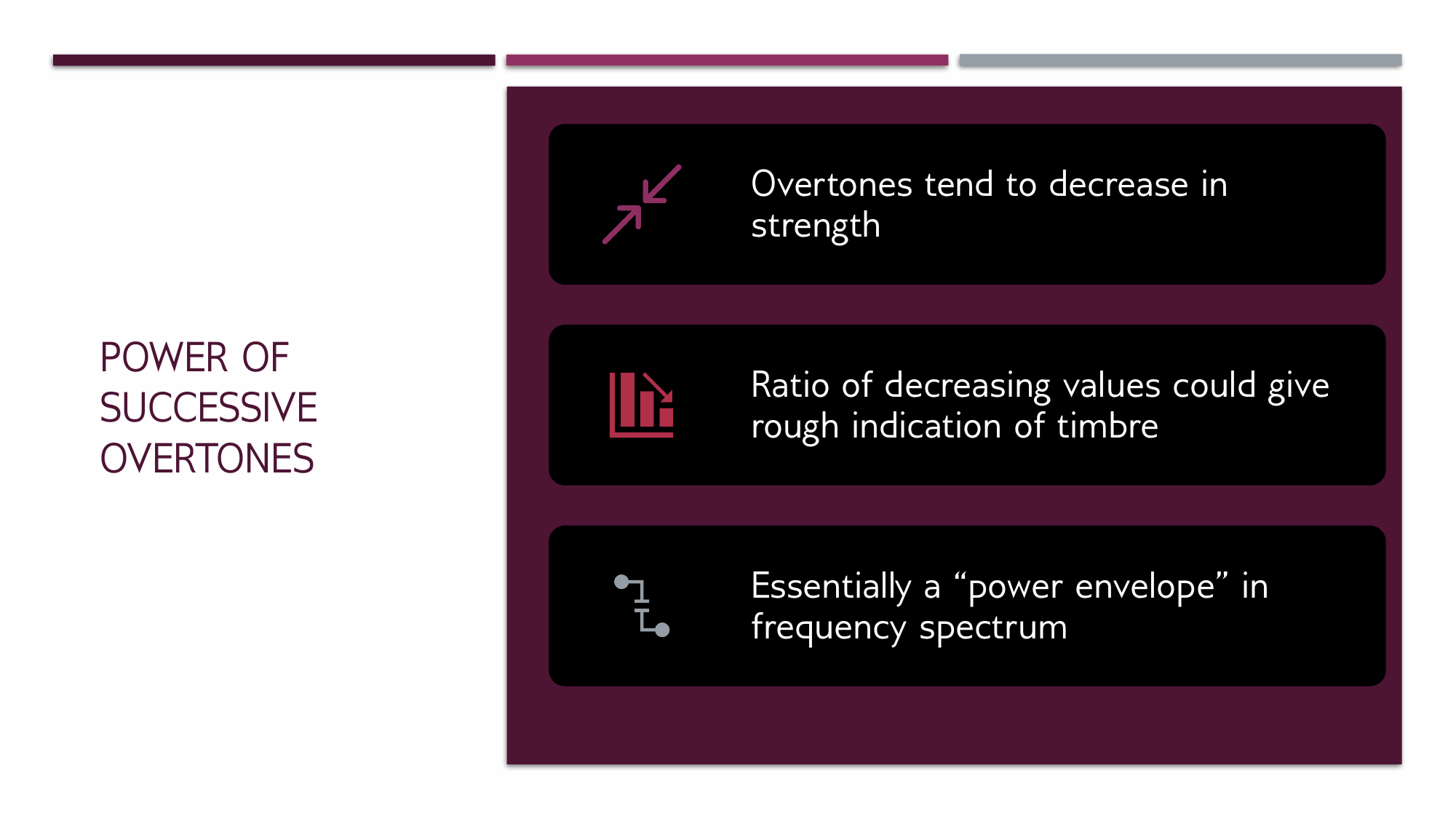

# Power of Successive Overtones
Overtones tend to decrease in strength
Ratio of decreasing values could give rough indication of timbre
Essentially a “power envelope” in frequency spectrum